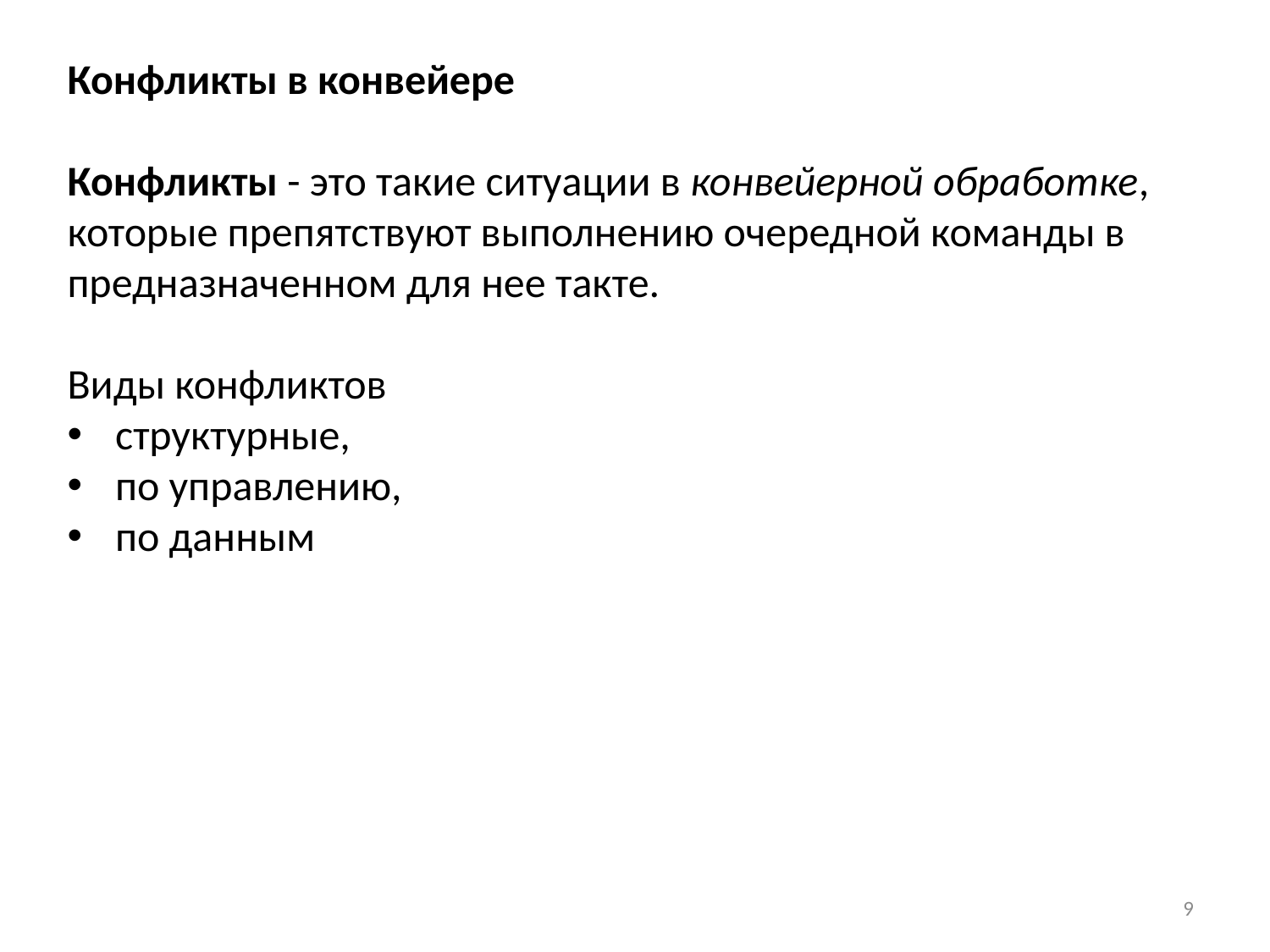

Конфликты в конвейере

Конфликты - это такие ситуации в конвейерной обработке, которые препятствуют выполнению очередной команды в предназначенном для нее такте.

Виды конфликтов
структурные,
по управлению,
по данным

9